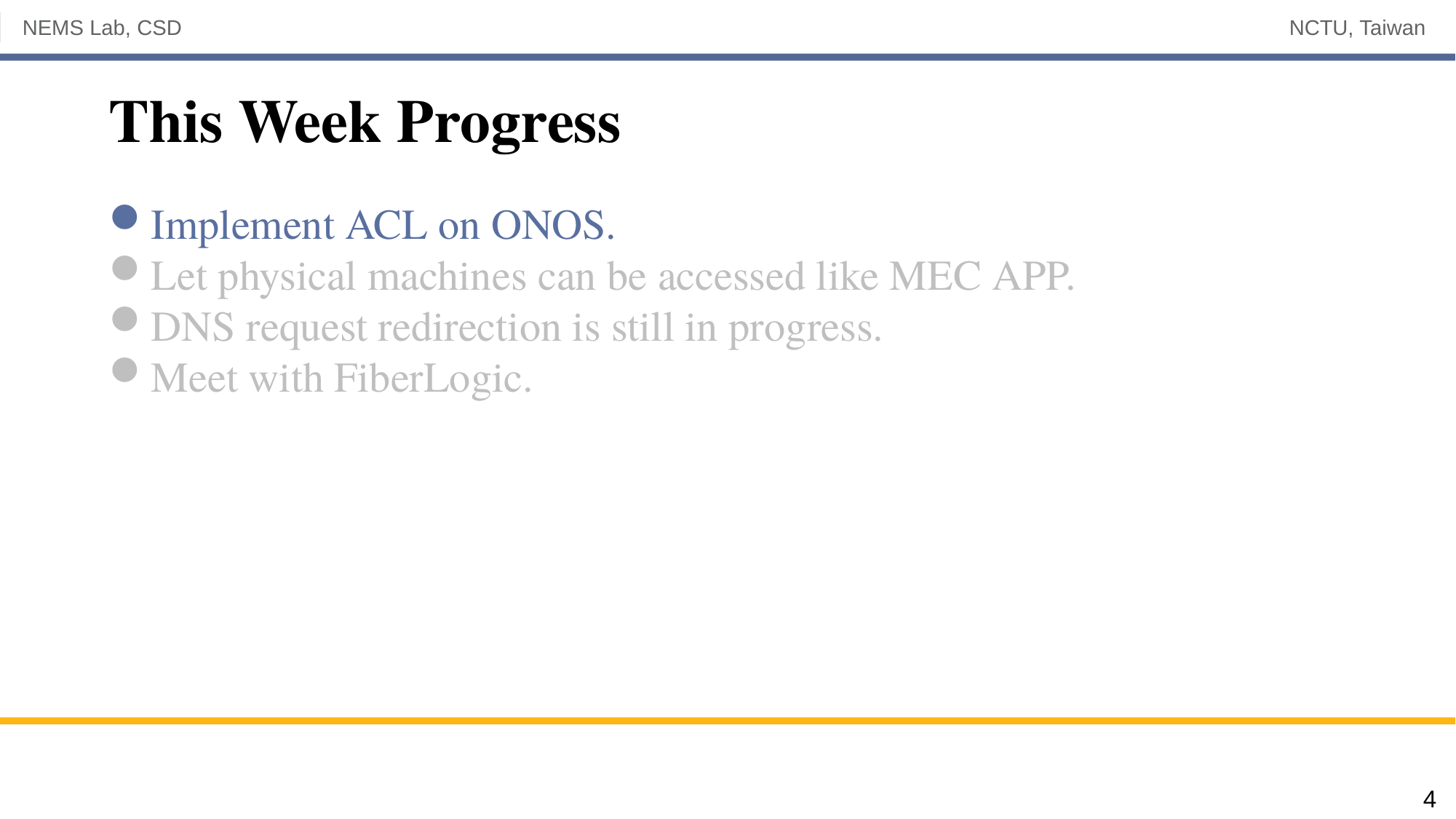

# This Week Progress
Implement ACL on ONOS.
Let physical machines can be accessed like MEC APP.
DNS request redirection is still in progress.
Meet with FiberLogic.

4